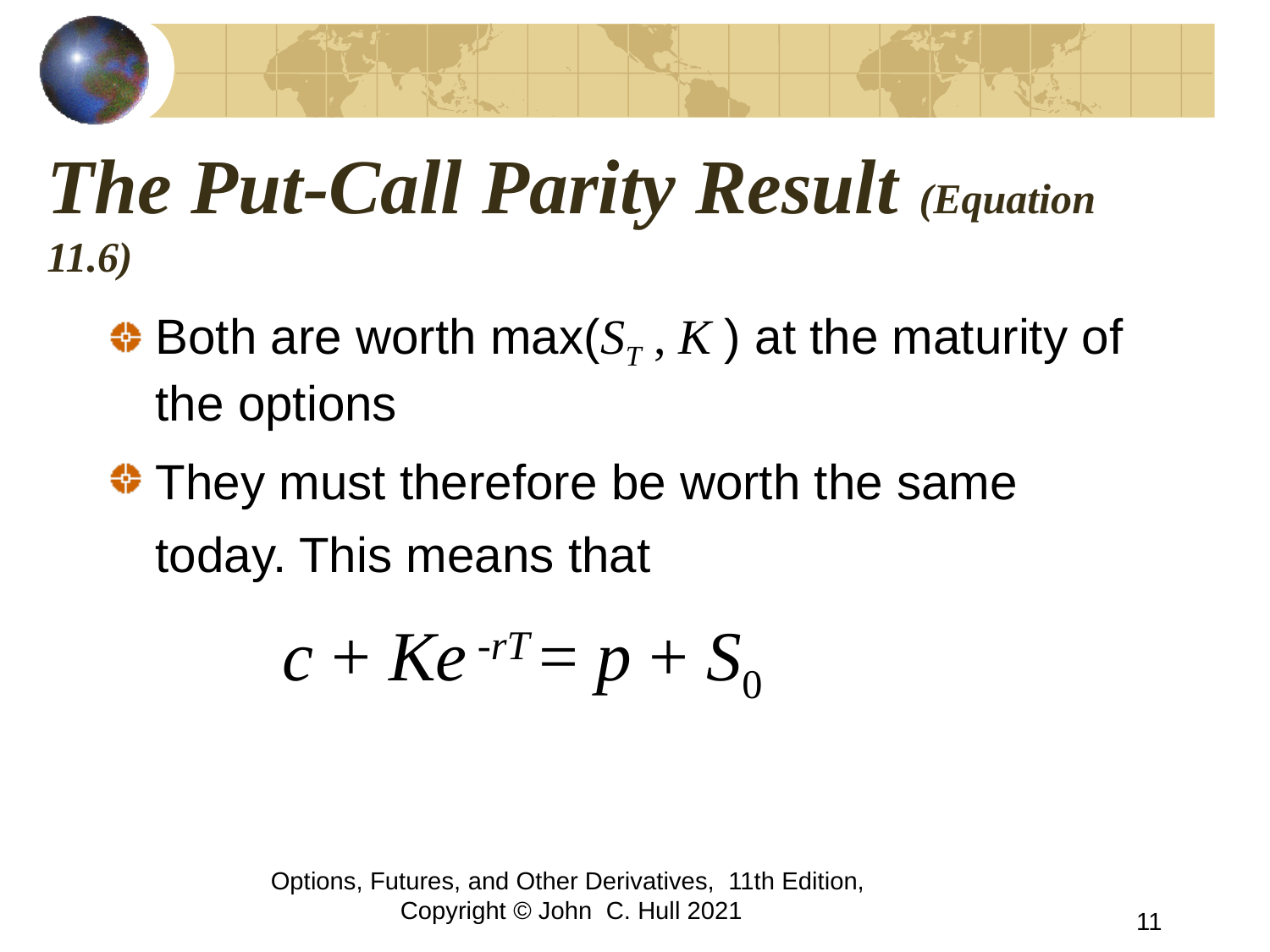

# The Put-Call Parity Result (Equation 11.6)
Both are worth max(ST , K ) at the maturity of the options
They must therefore be worth the same today. This means that					c + Ke -rT = p + S0

Options, Futures, and Other Derivatives,  11th Edition,  Copyright © John  C. Hull 2021
11